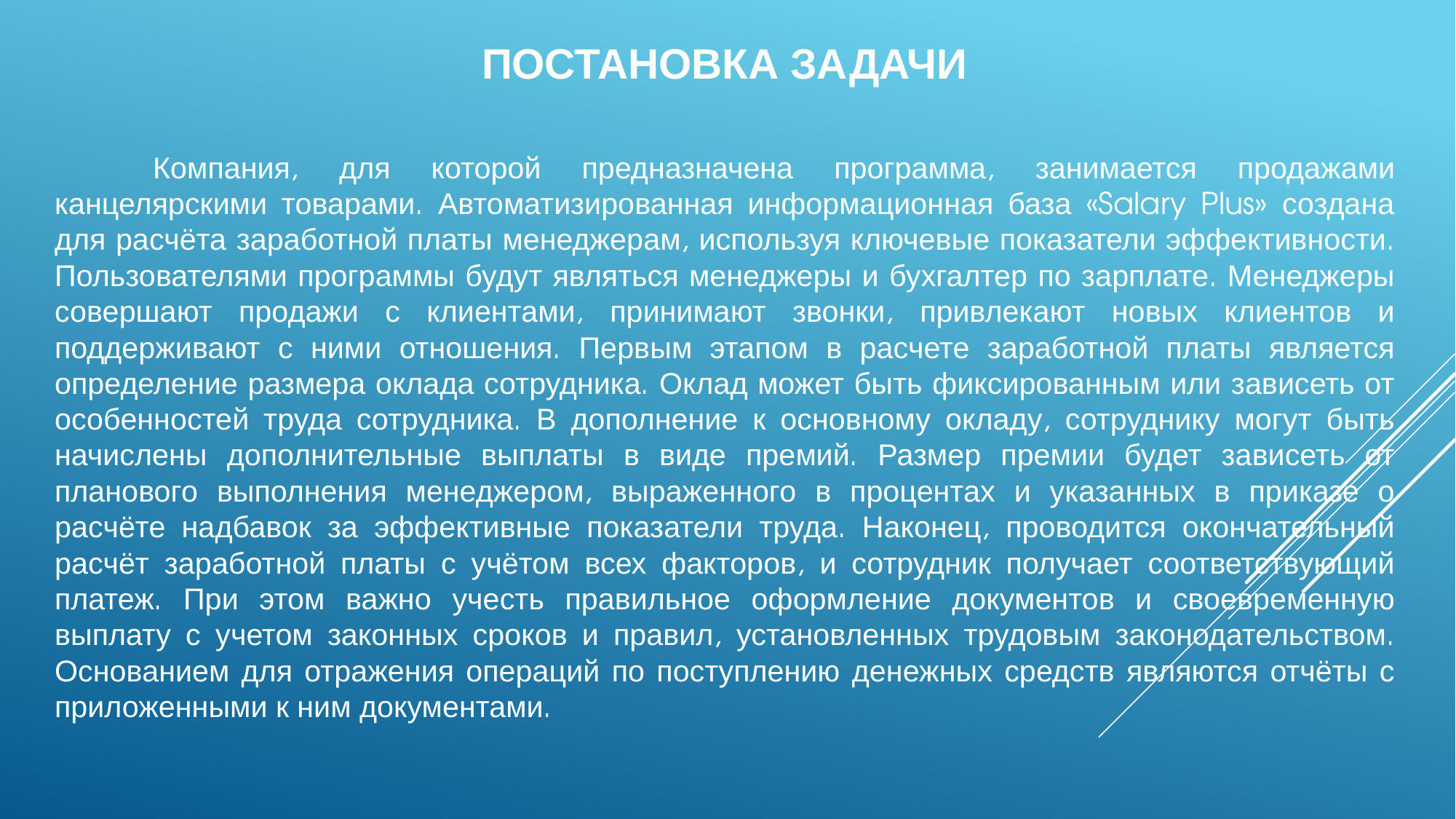

# Постановка Задачи
	Компания, для которой предназначена программа, занимается продажами канцелярскими товарами. Автоматизированная информационная база «Salary Plus» создана для расчёта заработной платы менеджерам, используя ключевые показатели эффективности. Пользователями программы будут являться менеджеры и бухгалтер по зарплате. Менеджеры совершают продажи с клиентами, принимают звонки, привлекают новых клиентов и поддерживают с ними отношения. Первым этапом в расчете заработной платы является определение размера оклада сотрудника. Оклад может быть фиксированным или зависеть от особенностей труда сотрудника. В дополнение к основному окладу, сотруднику могут быть начислены дополнительные выплаты в виде премий. Размер премии будет зависеть от планового выполнения менеджером, выраженного в процентах и указанных в приказе о расчёте надбавок за эффективные показатели труда. Наконец, проводится окончательный расчёт заработной платы с учётом всех факторов, и сотрудник получает соответствующий платеж. При этом важно учесть правильное оформление документов и своевременную выплату с учетом законных сроков и правил, установленных трудовым законодательством. Основанием для отражения операций по поступлению денежных средств являются отчёты с приложенными к ним документами.